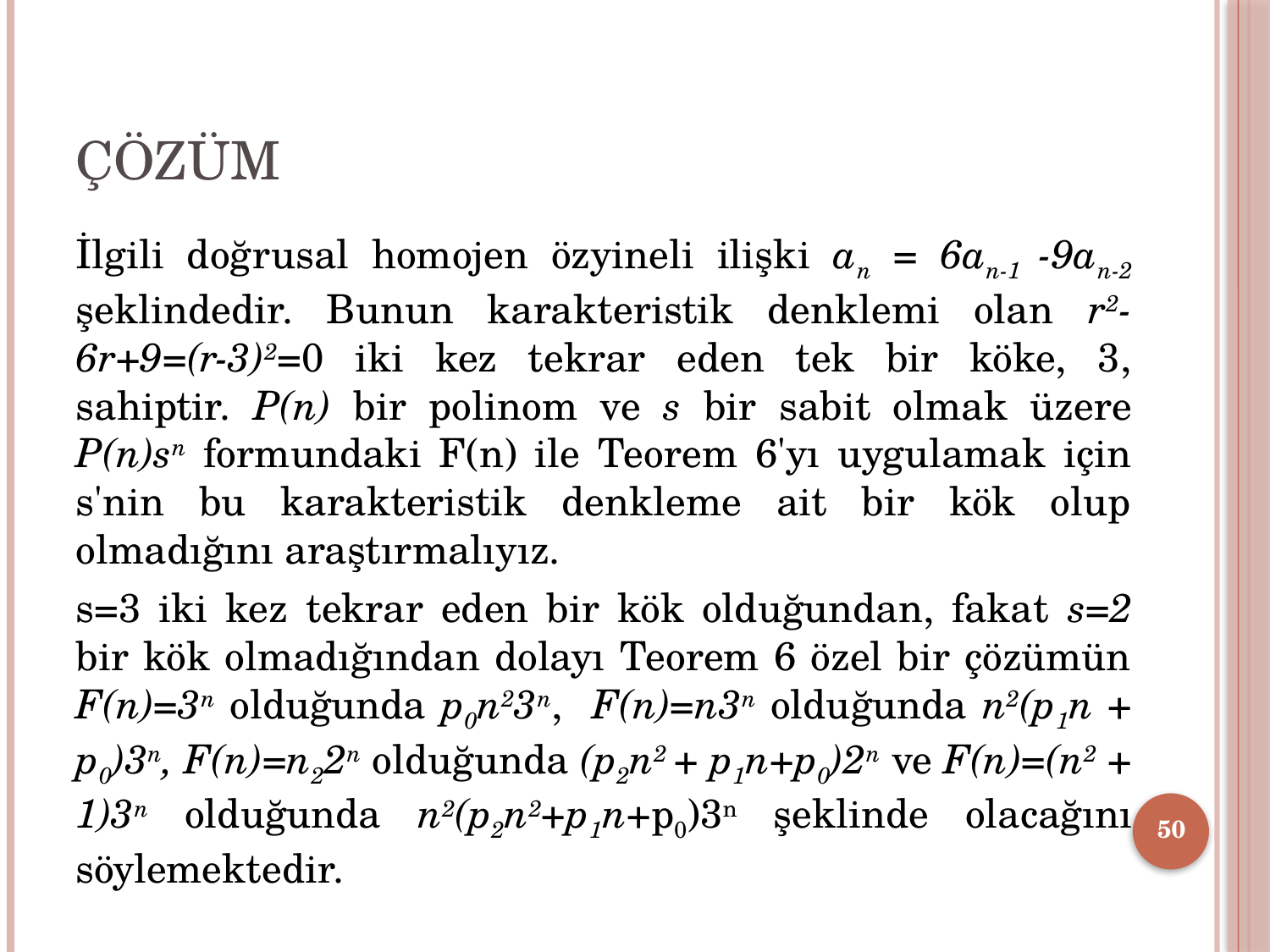

# ÇÖZÜM
İlgili doğrusal homojen özyineli ilişki an = 6an-1 -9an-2 şeklindedir. Bunun karakteristik denklemi olan r2-6r+9=(r-3)2=0 iki kez tekrar eden tek bir köke, 3, sahiptir. P(n) bir polinom ve s bir sabit olmak üzere P(n)sn formundaki F(n) ile Teorem 6'yı uygulamak için s'nin bu karakteristik denkleme ait bir kök olup olmadığını araştırmalıyız.
s=3 iki kez tekrar eden bir kök olduğundan, fakat s=2 bir kök olmadığından dolayı Teorem 6 özel bir çözümün F(n)=3n olduğunda p0n23n,  F(n)=n3n olduğunda n2(p1n + p0)3n, F(n)=n22n olduğunda (p2n2 + p1n+p0)2n ve F(n)=(n2 + 1)3n olduğunda n2(p2n2+p1n+p0)3n şeklinde olacağını söylemektedir.

50